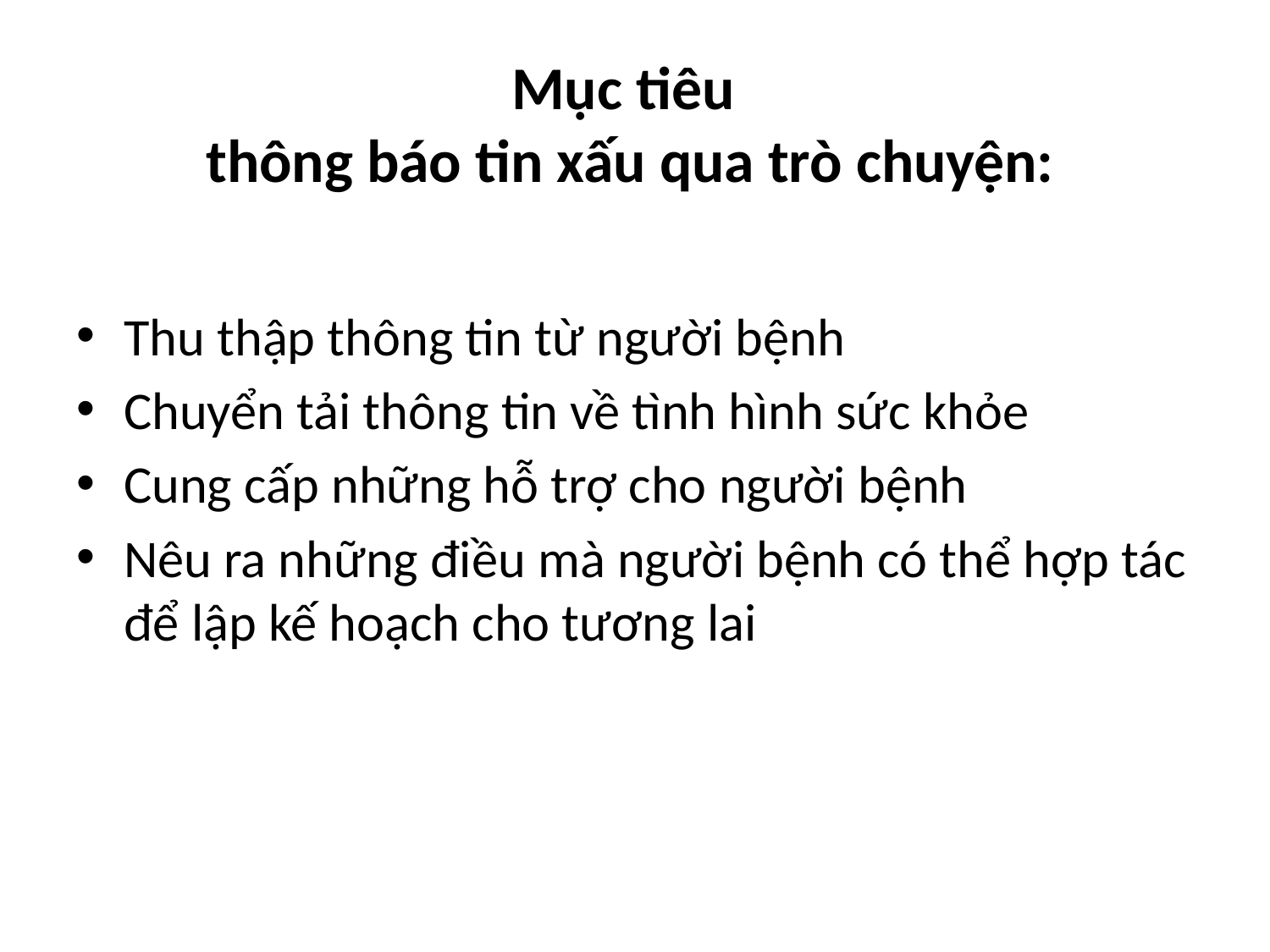

# Mục tiêu thông báo tin xấu qua trò chuyện:
Thu thập thông tin từ người bệnh
Chuyển tải thông tin về tình hình sức khỏe
Cung cấp những hỗ trợ cho người bệnh
Nêu ra những điều mà người bệnh có thể hợp tác để lập kế hoạch cho tương lai